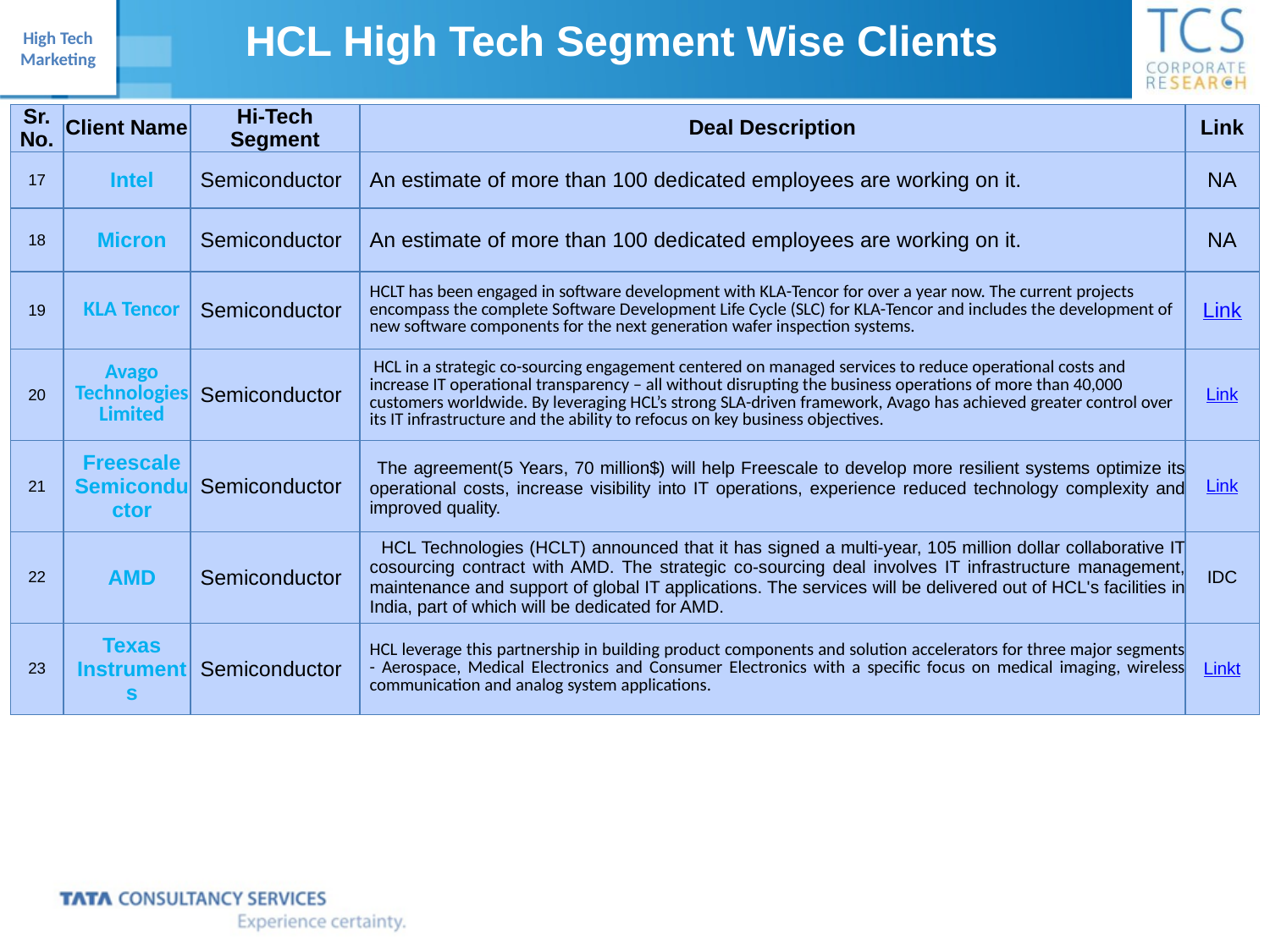

HCL High Tech Segment Wise Clients
| Sr. No. | Client Name | Hi-Tech Segment | Deal Description | Link |
| --- | --- | --- | --- | --- |
| 17 | Intel | Semiconductor | An estimate of more than 100 dedicated employees are working on it. | NA |
| 18 | Micron | Semiconductor | An estimate of more than 100 dedicated employees are working on it. | NA |
| 19 | KLA Tencor | Semiconductor | HCLT has been engaged in software development with KLA-Tencor for over a year now. The current projects encompass the complete Software Development Life Cycle (SLC) for KLA-Tencor and includes the development of new software components for the next generation wafer inspection systems. | Link |
| 20 | Avago Technologies Limited | Semiconductor | HCL in a strategic co-sourcing engagement centered on managed services to reduce operational costs and increase IT operational transparency – all without disrupting the business operations of more than 40,000 customers worldwide. By leveraging HCL’s strong SLA-driven framework, Avago has achieved greater control over its IT infrastructure and the ability to refocus on key business objectives. | Link |
| 21 | Freescale Semiconductor | Semiconductor | The agreement(5 Years, 70 million$) will help Freescale to develop more resilient systems optimize its operational costs, increase visibility into IT operations, experience reduced technology complexity and improved quality. | Link |
| 22 | AMD | Semiconductor | HCL Technologies (HCLT) announced that it has signed a multi-year, 105 million dollar collaborative IT cosourcing contract with AMD. The strategic co-sourcing deal involves IT infrastructure management, maintenance and support of global IT applications. The services will be delivered out of HCL's facilities in India, part of which will be dedicated for AMD. | IDC |
| 23 | Texas Instruments | Semiconductor | HCL leverage this partnership in building product components and solution accelerators for three major segments - Aerospace, Medical Electronics and Consumer Electronics with a specific focus on medical imaging, wireless communication and analog system applications. | Linkt |